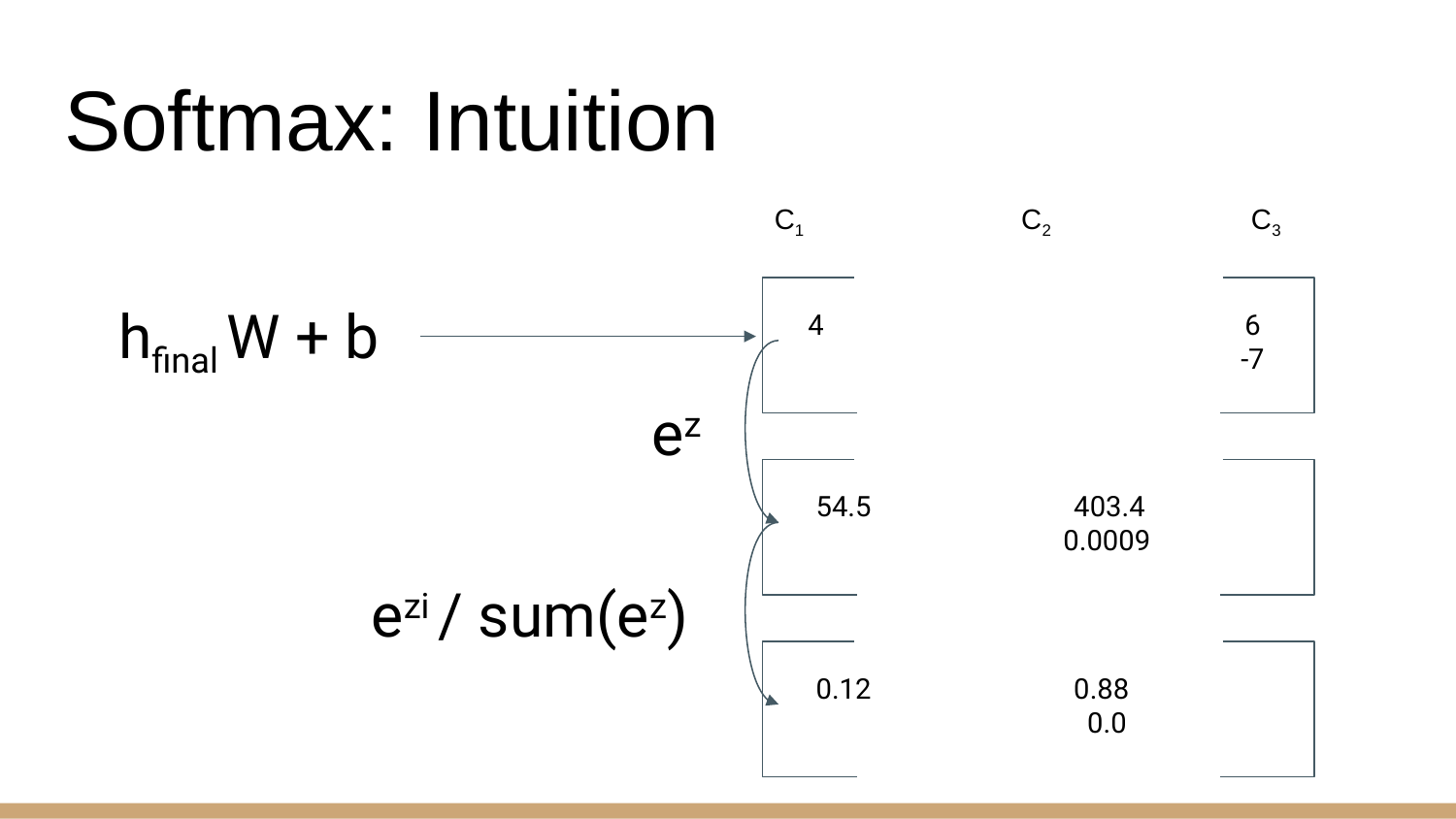

# Softmax: Intuition
C1                            C2                         C3
Multiclass sigmoid.\

hfinal W + b
4			6			-7
ez

54.5	                403.4		0.0009
ezi / sum(ez)

0.12	                0.88		0.0